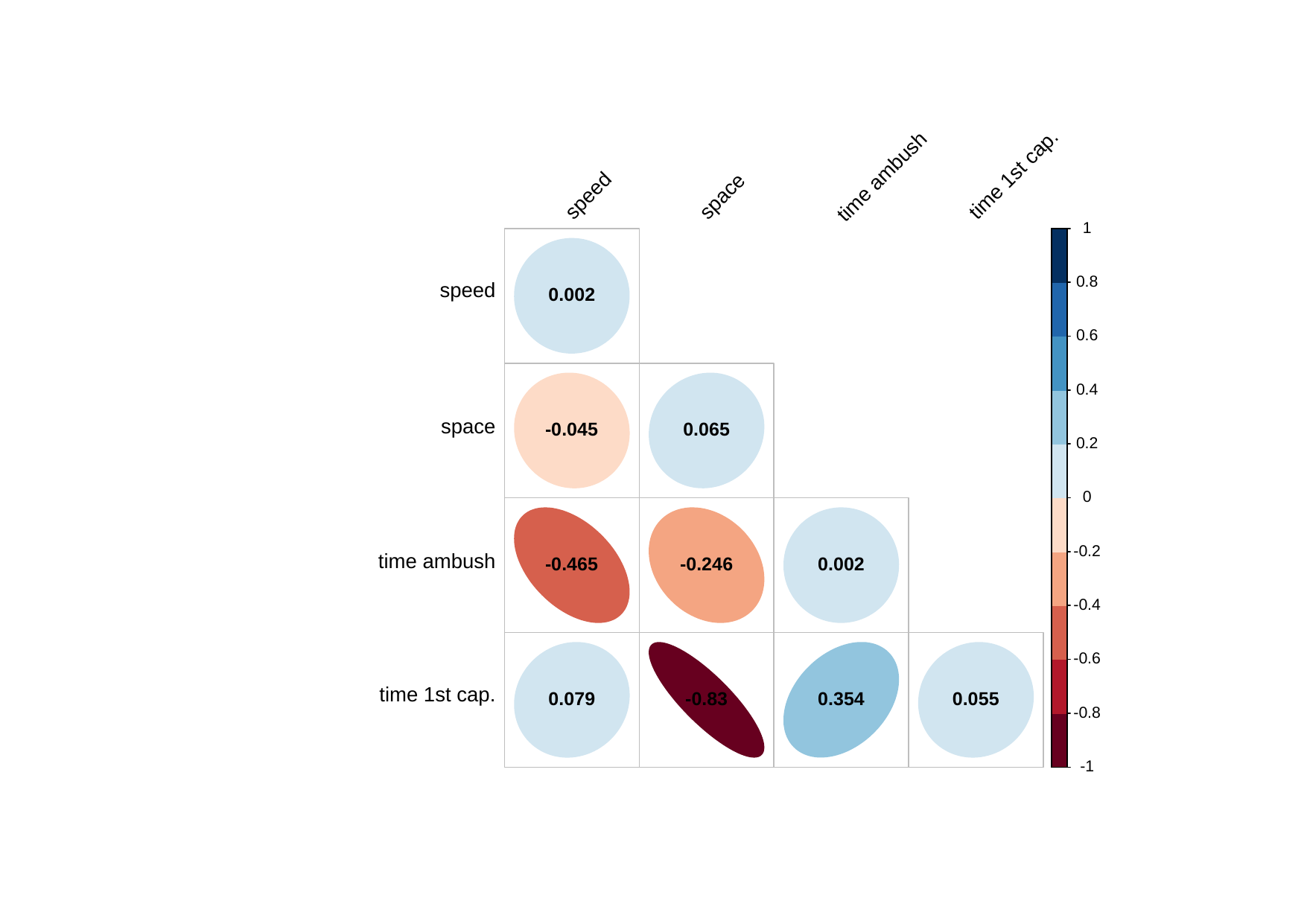

time 1st cap.
time ambush
speed
space
1

0.8
speed

0.002
0.6

0.4

space
-0.045
0.065
0.2

0

-0.2

time ambush
-0.465
-0.246
0.002
-0.4

-0.6

time 1st cap.
0.079
-0.83
0.354
0.055
-0.8

-1